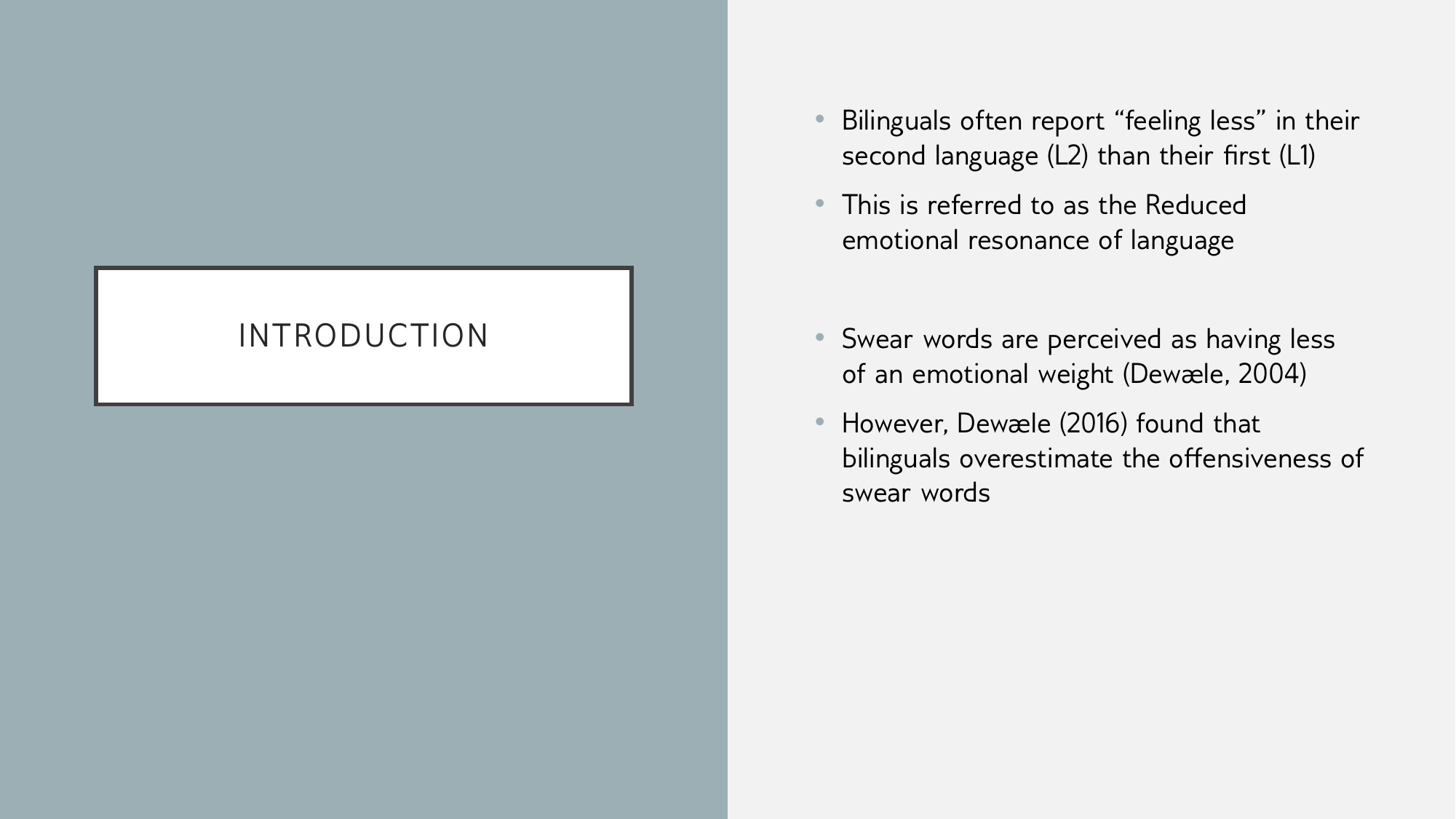

Bilinguals often report “feeling less” in their second language (L2) than their first (L1)
This is referred to as the Reduced emotional resonance of language

Swear words are perceived as having less of an emotional weight (Dewaele, 2004)
However, Dewaele (2016) found that bilinguals overestimate the offensiveness of swear words

# introduction